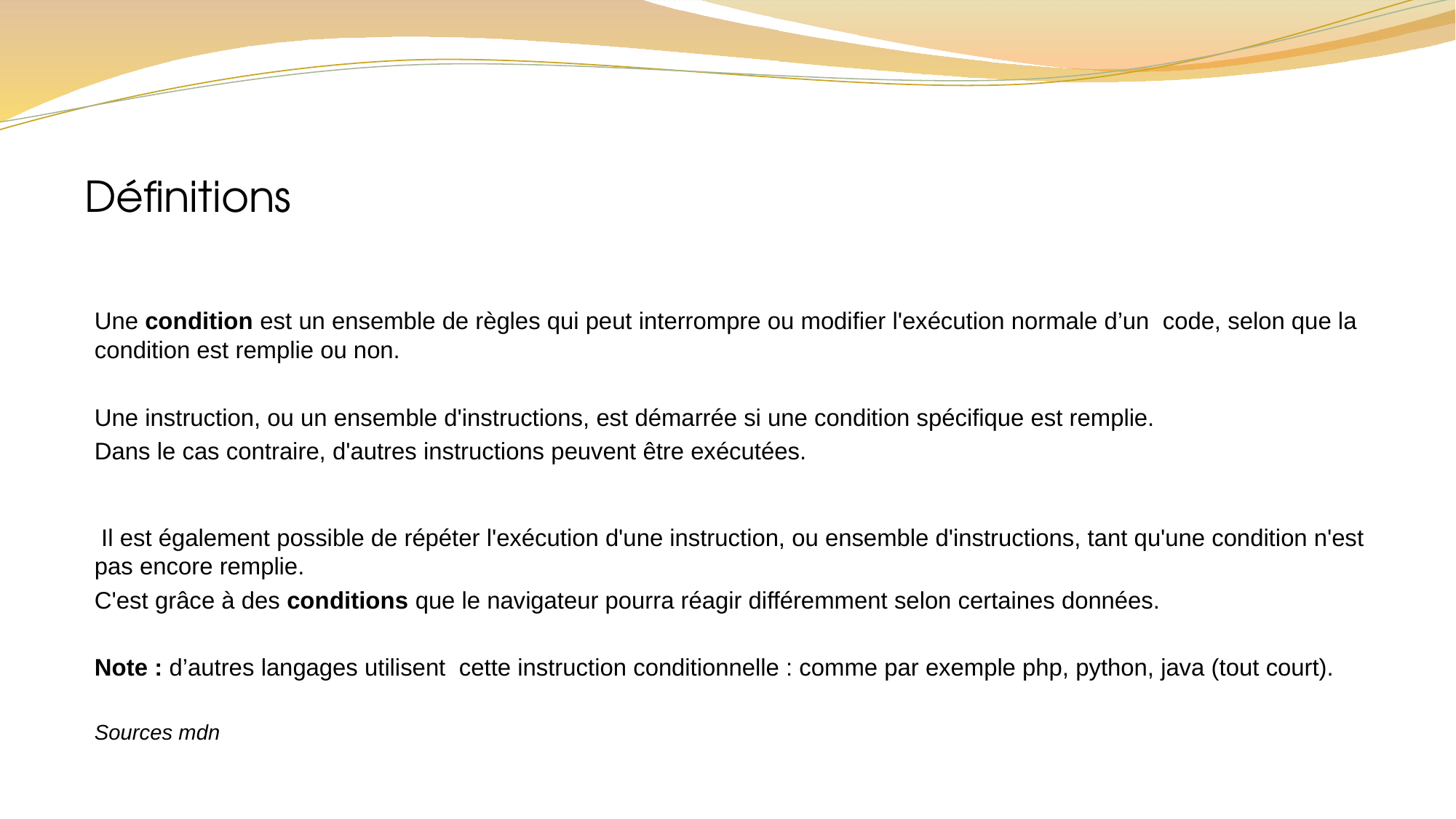

# Définitions
Une condition est un ensemble de règles qui peut interrompre ou modifier l'exécution normale d’un  code, selon que la condition est remplie ou non.

Une instruction, ou un ensemble d'instructions, est démarrée si une condition spécifique est remplie.
Dans le cas contraire, d'autres instructions peuvent être exécutées.
 Il est également possible de répéter l'exécution d'une instruction, ou ensemble d'instructions, tant qu'une condition n'est pas encore remplie.
C'est grâce à des conditions que le navigateur pourra réagir différemment selon certaines données.

Note : d’autres langages utilisent  cette instruction conditionnelle : comme par exemple php, python, java (tout court).

Sources mdn